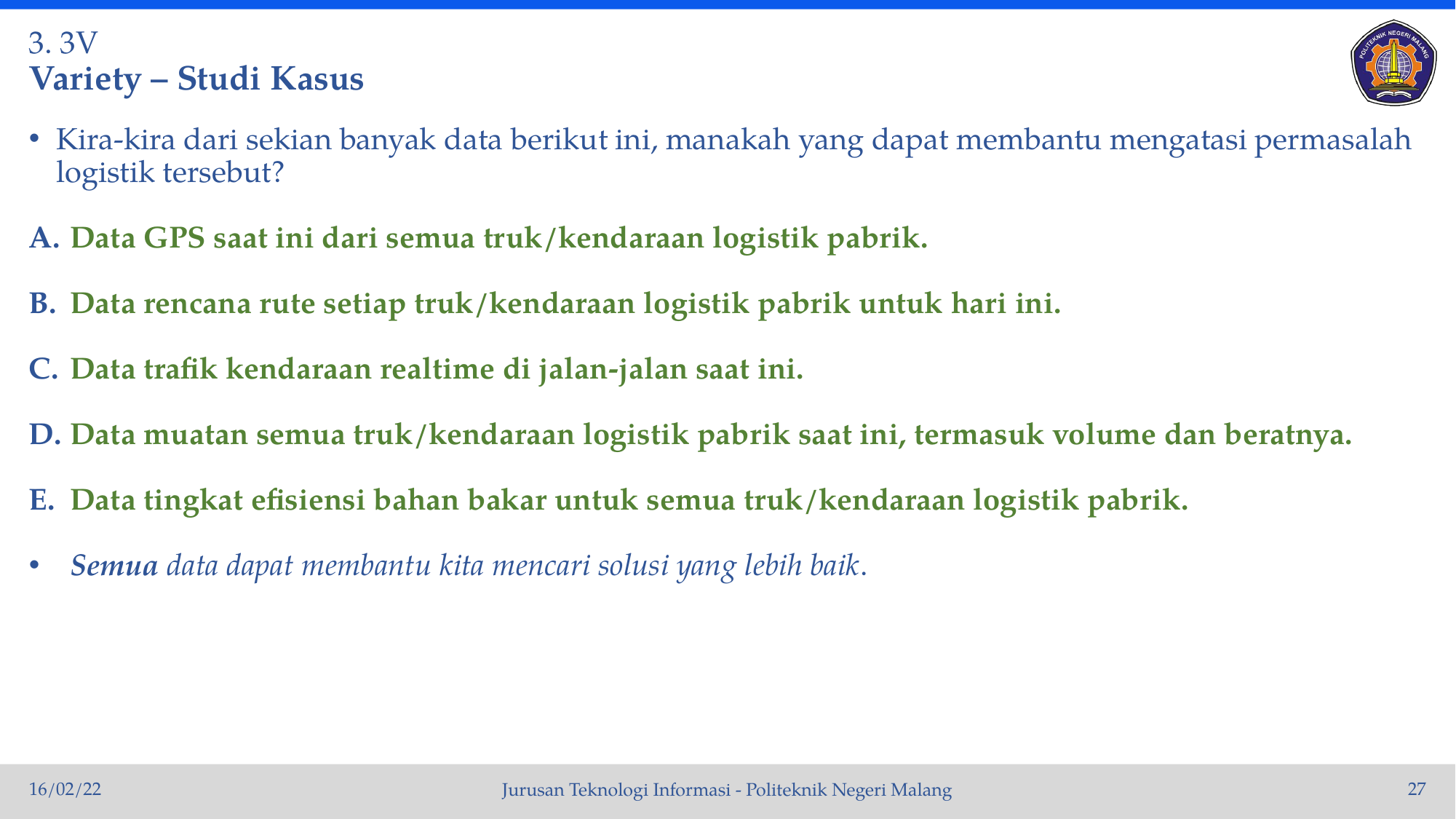

# 3. 3V Variety – Studi Kasus
Kira-kira dari sekian banyak data berikut ini, manakah yang dapat membantu mengatasi permasalah logistik tersebut?

Data GPS saat ini dari semua truk/kendaraan logistik pabrik.

Data rencana rute setiap truk/kendaraan logistik pabrik untuk hari ini.

Data trafik kendaraan realtime di jalan-jalan saat ini.

Data muatan semua truk/kendaraan logistik pabrik saat ini, termasuk volume dan beratnya.

Data tingkat efisiensi bahan bakar untuk semua truk/kendaraan logistik pabrik.

Semua data dapat membantu kita mencari solusi yang lebih baik.

16/02/22
27
Jurusan Teknologi Informasi - Politeknik Negeri Malang